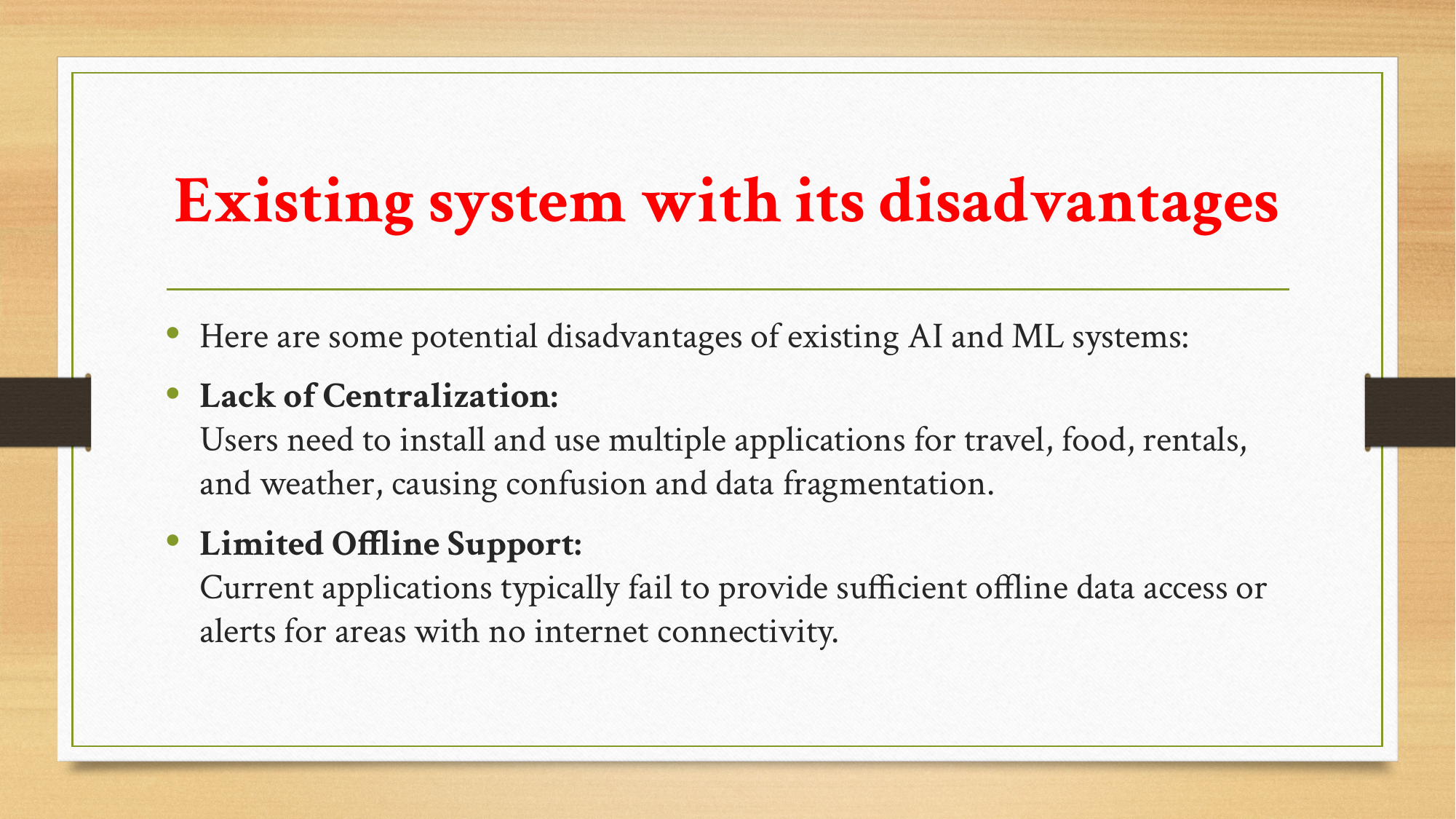

# Existing system with its disadvantages
Here are some potential disadvantages of existing AI and ML systems:
Lack of Centralization:
Users need to install and use multiple applications for travel, food, rentals, and weather, causing confusion and data fragmentation.
Limited Offline Support:
Current applications typically fail to provide sufficient offline data access or alerts for areas with no internet connectivity.